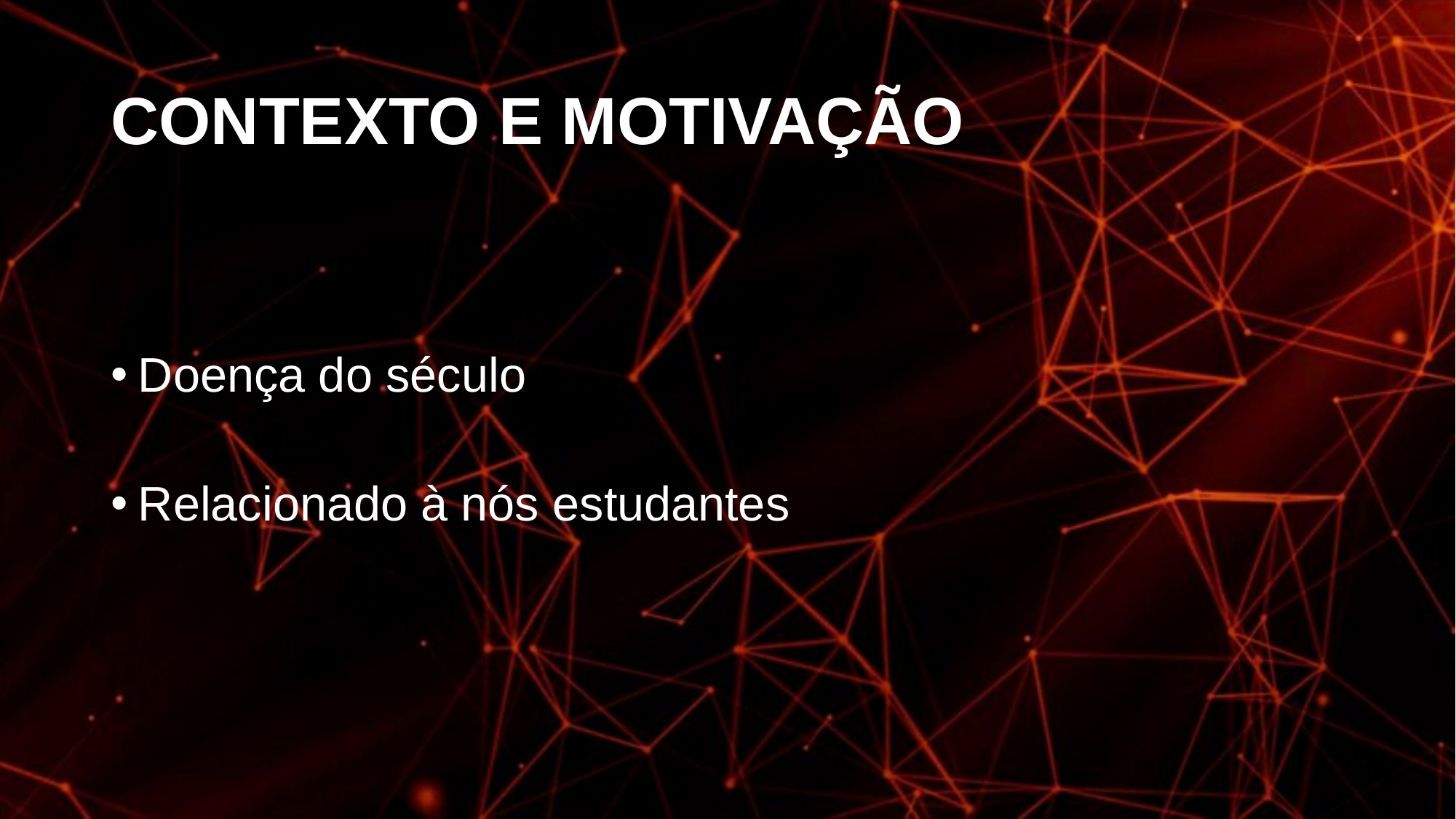

# CONTEXTO E MOTIVAÇÃO

Doença do século

Relacionado à nós estudantes